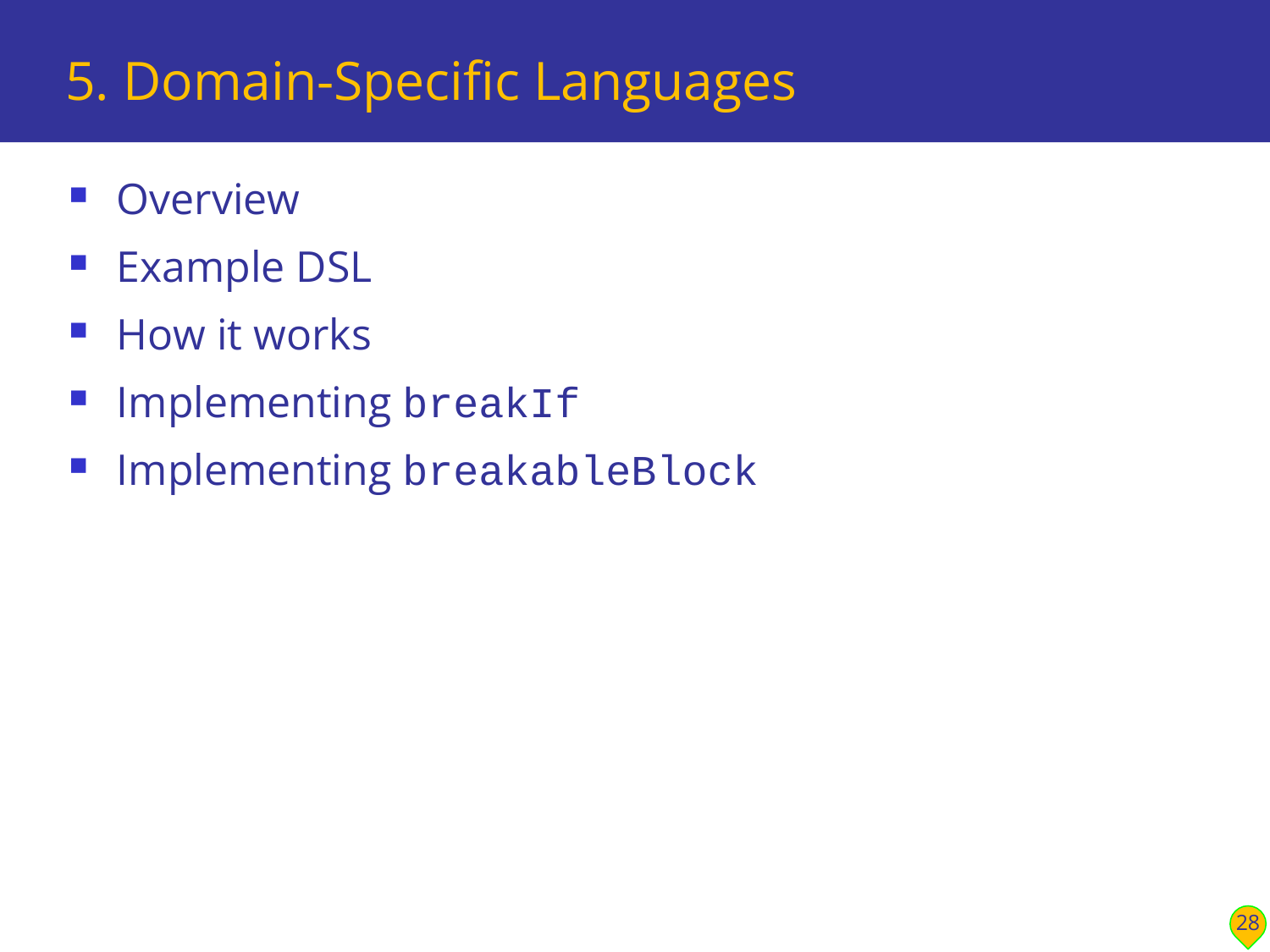

# 5. Domain-Specific Languages
Overview
Example DSL
How it works
Implementing breakIf
Implementing breakableBlock

28